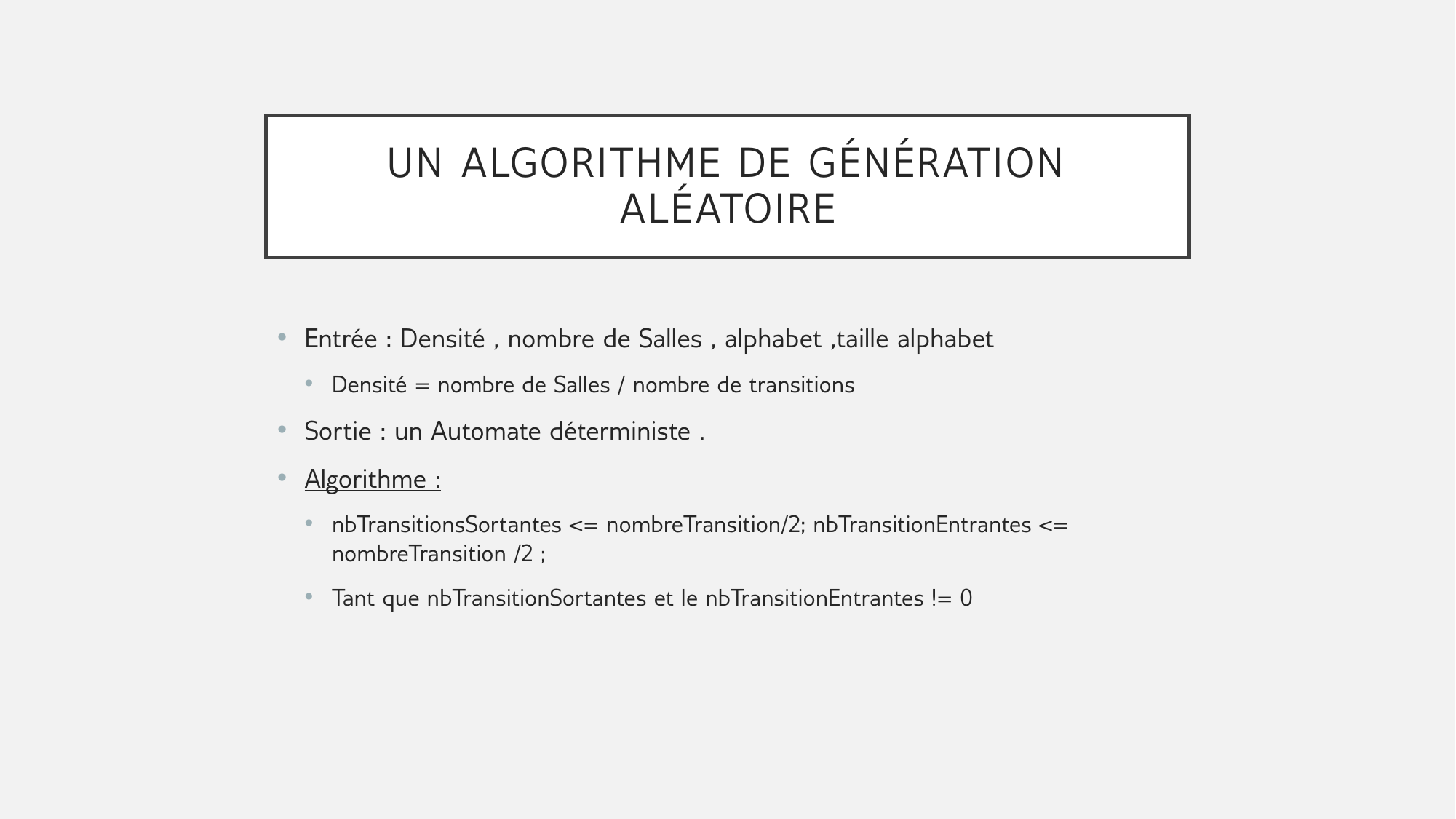

# Un algorithme de génération aléatoire
Entrée : Densité , nombre de Salles , alphabet ,taille alphabet
Densité = nombre de Salles / nombre de transitions
Sortie : un Automate déterministe .
Algorithme :
nbTransitionsSortantes <= nombreTransition/2; nbTransitionEntrantes <=  nombreTransition /2 ;
Tant que nbTransitionSortantes et le nbTransitionEntrantes != 0